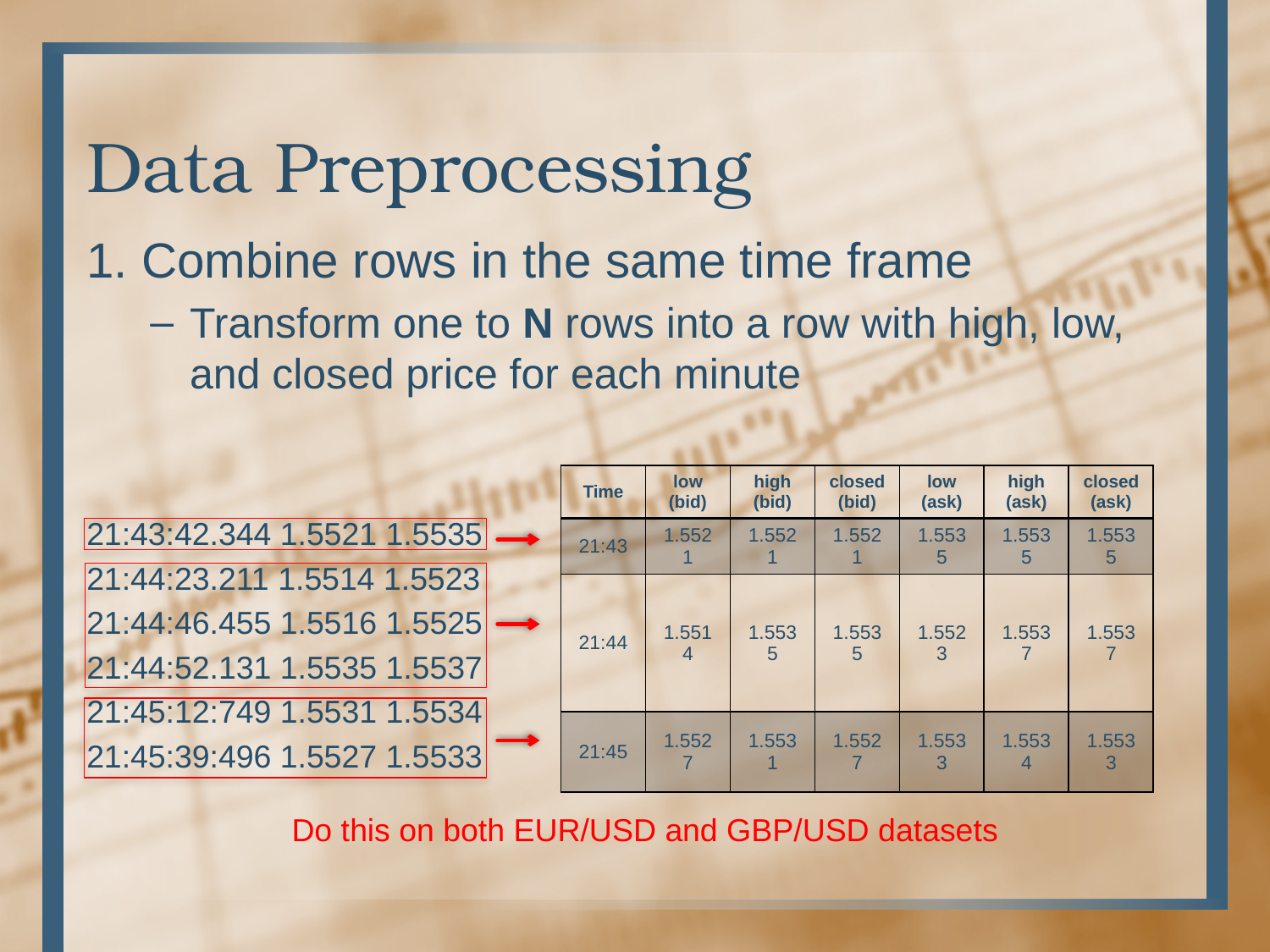

# Data Preprocessing
1. Combine rows in the same time frame
Transform one to N rows into a row with high, low, and closed price for each minute
| Time | low (bid) | high (bid) | closed (bid) | low (ask) | high (ask) | closed (ask) |
| --- | --- | --- | --- | --- | --- | --- |
| 21:43 | 1.5521 | 1.5521 | 1.5521 | 1.5535 | 1.5535 | 1.5535 |
| 21:44 | 1.5514 | 1.5535 | 1.5535 | 1.5523 | 1.5537 | 1.5537 |
| 21:45 | 1.5527 | 1.5531 | 1.5527 | 1.5533 | 1.5534 | 1.5533 |

21:43:42.344 1.5521 1.5535
21:44:23.211 1.5514 1.5523
21:44:46.455 1.5516 1.5525
21:44:52.131 1.5535 1.5537
21:45:12:749 1.5531 1.5534
21:45:39:496 1.5527 1.5533

Do this on both EUR/USD and GBP/USD datasets